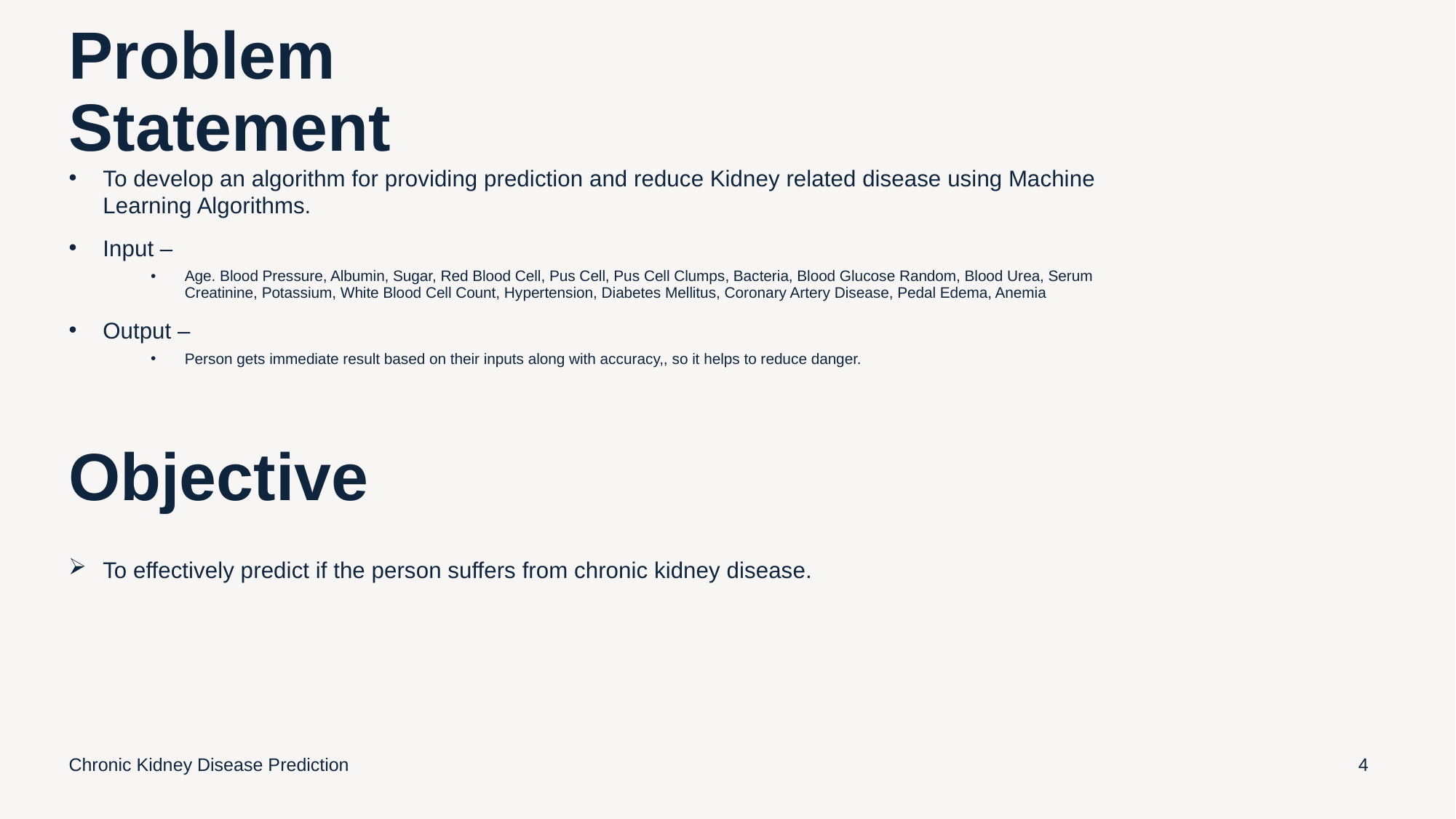

# Problem Statement
To develop an algorithm for providing prediction and reduce Kidney related disease using Machine Learning Algorithms.
Input –
Age. Blood Pressure, Albumin, Sugar, Red Blood Cell, Pus Cell, Pus Cell Clumps, Bacteria, Blood Glucose Random, Blood Urea, Serum Creatinine, Potassium, White Blood Cell Count, Hypertension, Diabetes Mellitus, Coronary Artery Disease, Pedal Edema, Anemia
Output –
Person gets immediate result based on their inputs along with accuracy,, so it helps to reduce danger.
Objective
To effectively predict if the person suffers from chronic kidney disease.

Chronic Kidney Disease Prediction
4